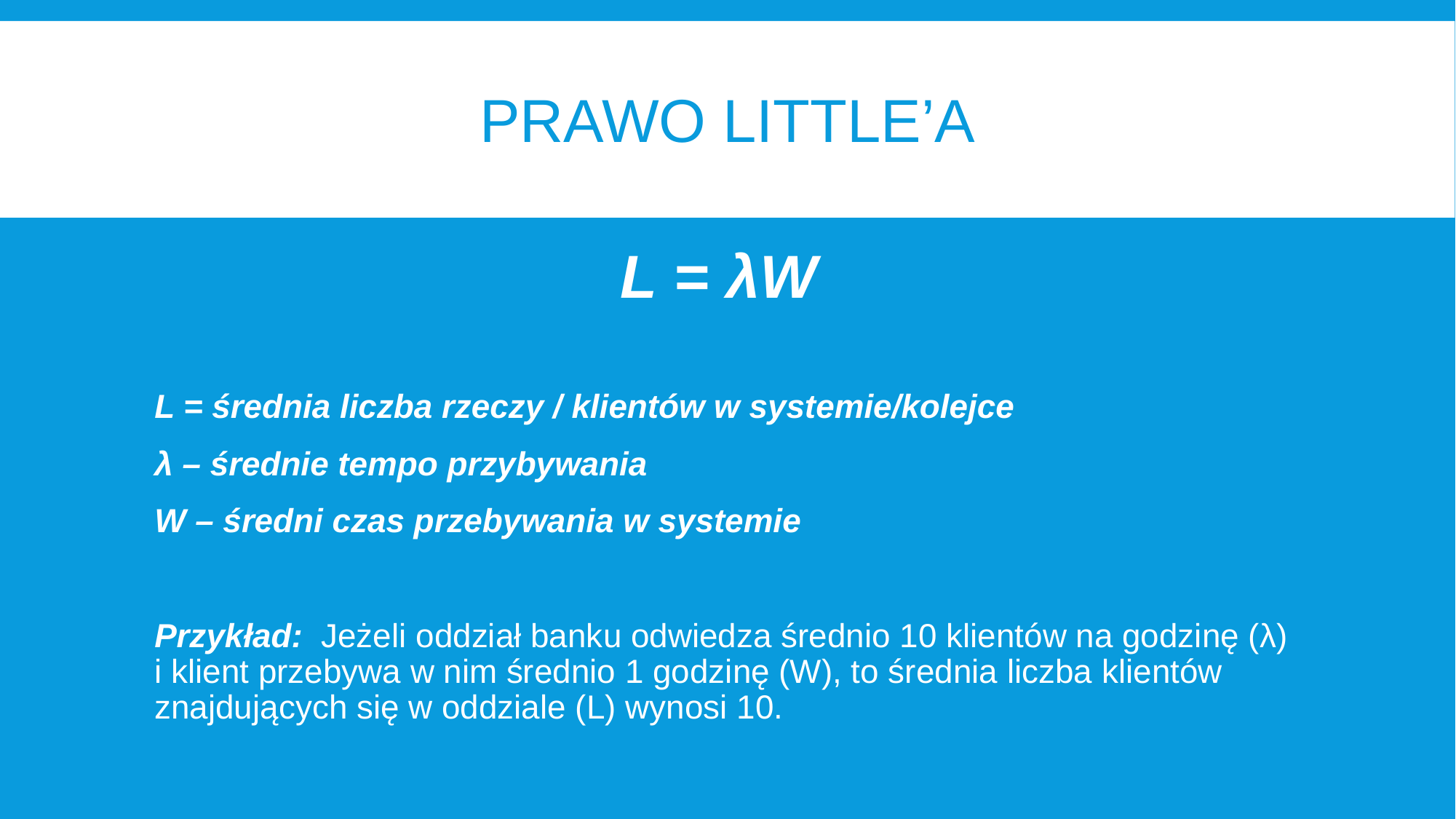

# Prawo little’a
L = λW

L = średnia liczba rzeczy / klientów w systemie/kolejce
λ – średnie tempo przybywania
W – średni czas przebywania w systemie

Przykład:  Jeżeli oddział banku odwiedza średnio 10 klientów na godzinę (λ) i klient przebywa w nim średnio 1 godzinę (W), to średnia liczba klientów znajdujących się w oddziale (L) wynosi 10.